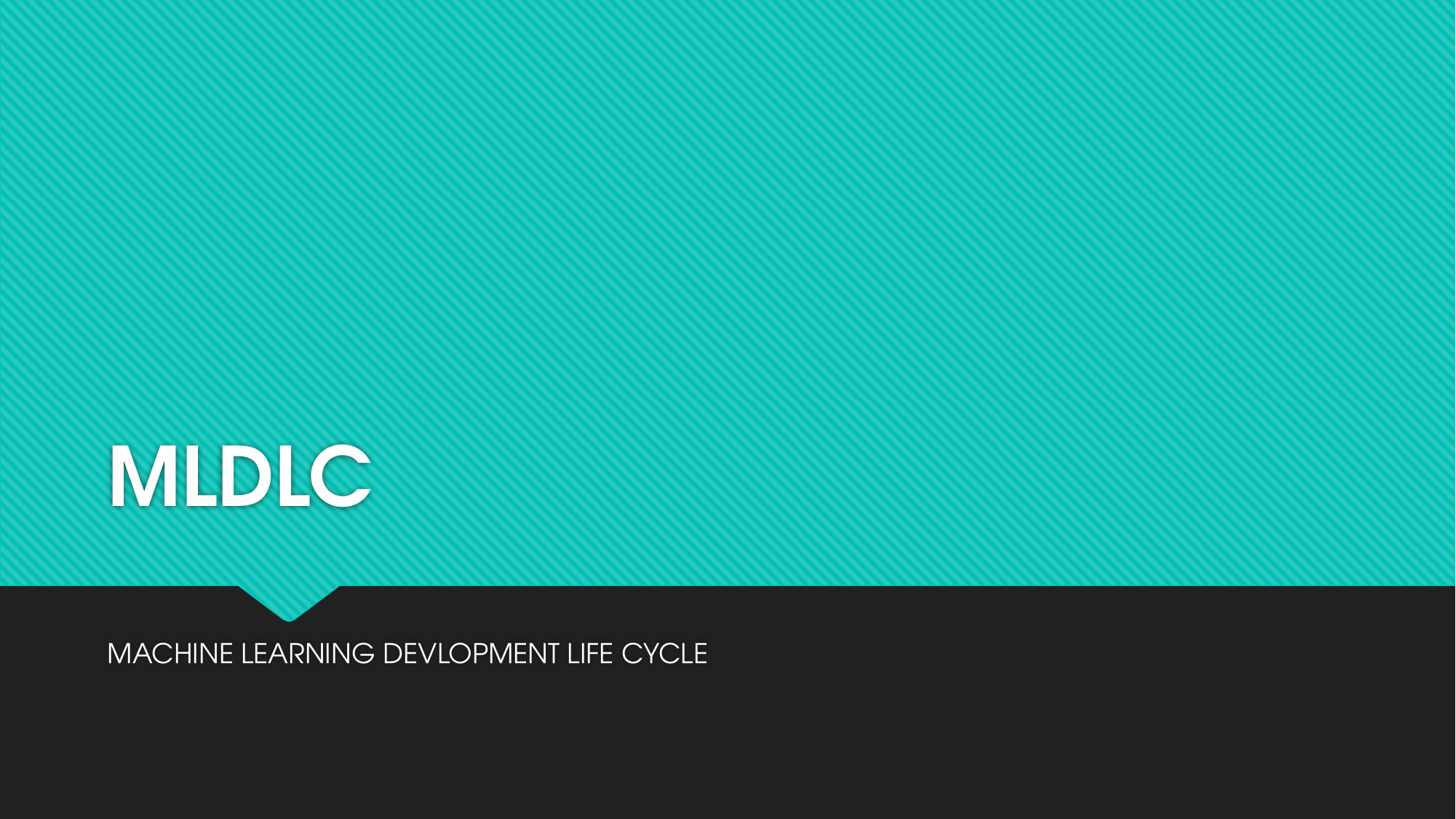

# MLDLC
MACHINE LEARNING DEVLOPMENT LIFE CYCLE